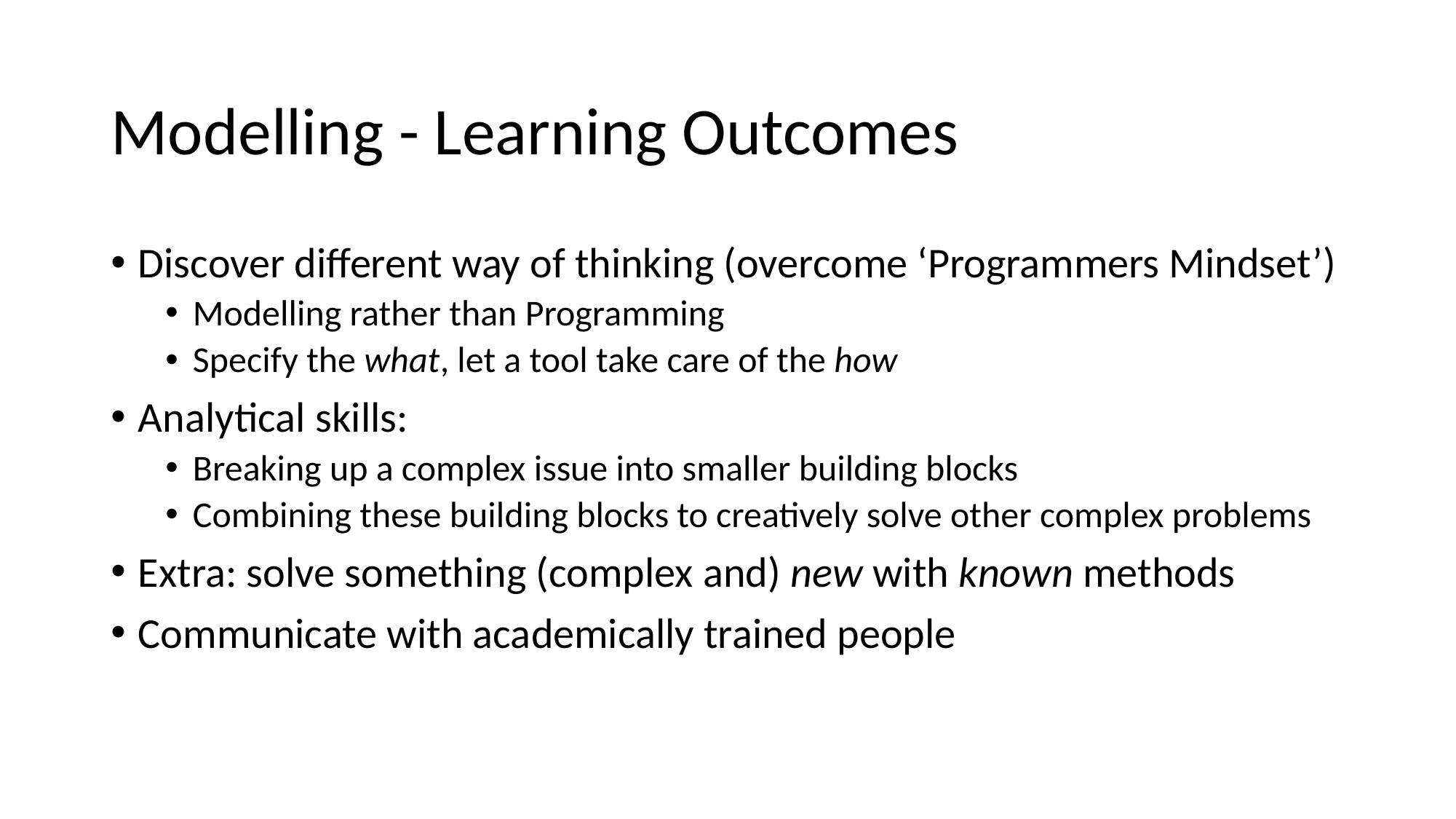

# Modelling - Learning Outcomes
Discover different way of thinking (overcome ‘Programmers Mindset’)
Modelling rather than Programming
Specify the what, let a tool take care of the how
Analytical skills:
Breaking up a complex issue into smaller building blocks
Combining these building blocks to creatively solve other complex problems
Extra: solve something (complex and) new with known methods
Communicate with academically trained people